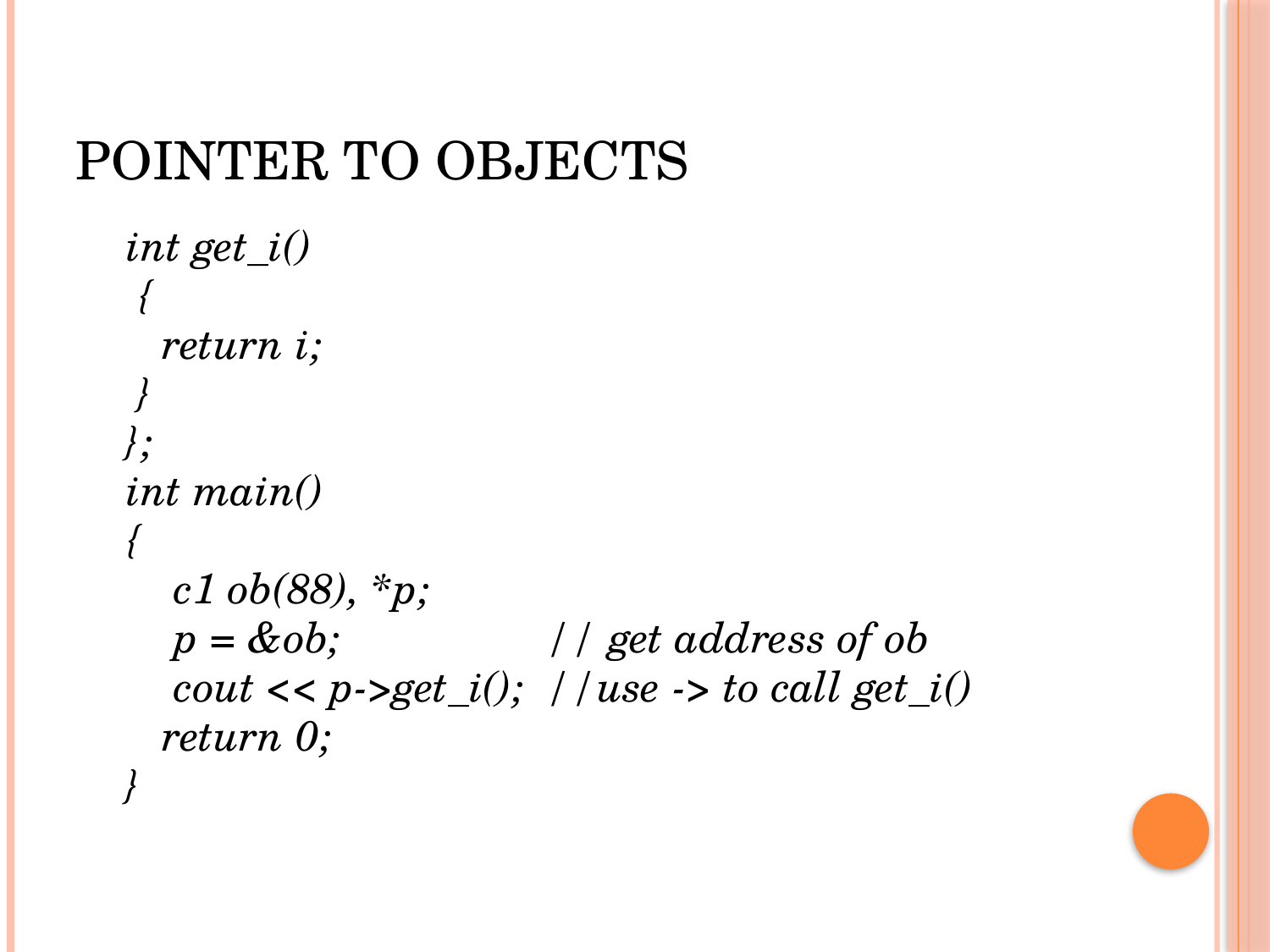

# Pointer to objects
int get_i()
 {
   return i;
 }
};
int main()
{
    c1 ob(88), *p;
    p = &ob; 		// get address of ob
    cout << p->get_i(); 	//use -> to call get_i()
   return 0;
}